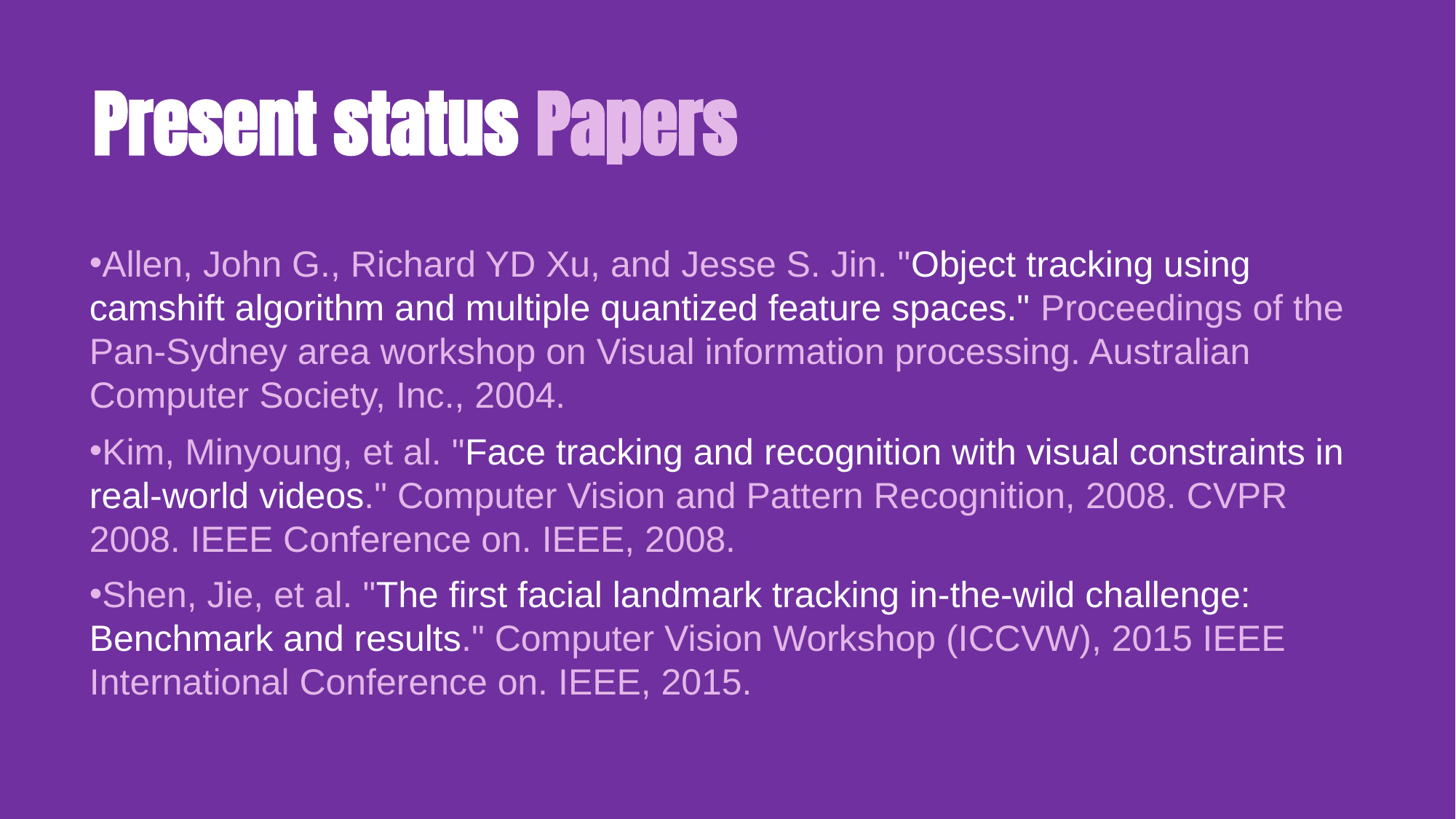

Present status Papers
Allen, John G., Richard YD Xu, and Jesse S. Jin. "Object tracking using camshift algorithm and multiple quantized feature spaces." Proceedings of the Pan-Sydney area workshop on Visual information processing. Australian Computer Society, Inc., 2004.
Kim, Minyoung, et al. "Face tracking and recognition with visual constraints in real-world videos." Computer Vision and Pattern Recognition, 2008. CVPR 2008. IEEE Conference on. IEEE, 2008.
Shen, Jie, et al. "The first facial landmark tracking in-the-wild challenge: Benchmark and results." Computer Vision Workshop (ICCVW), 2015 IEEE International Conference on. IEEE, 2015.